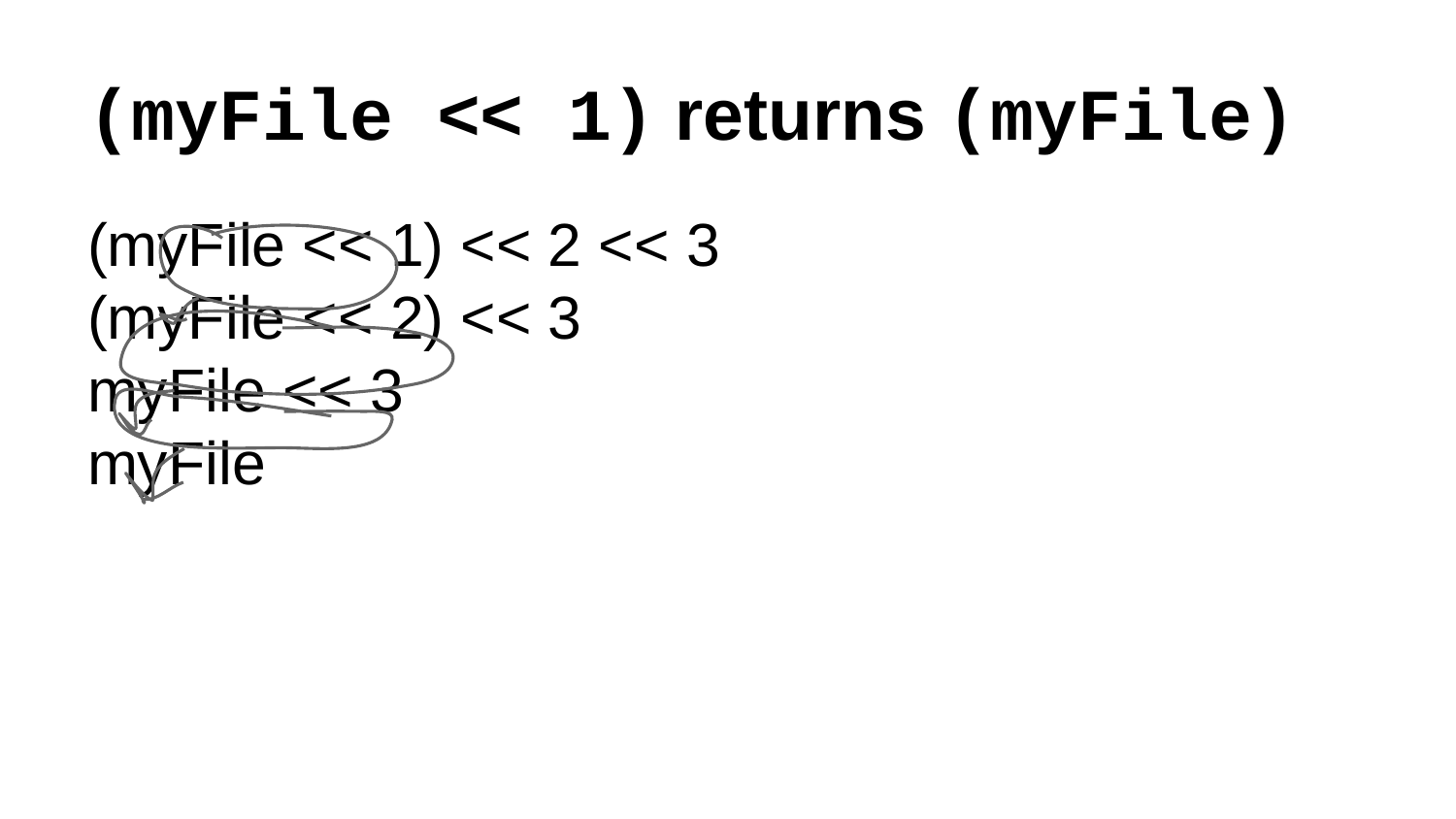

# (myFile << 1) returns (myFile)
(myFile << 1) << 2 << 3
(myFile << 2) << 3
myFile << 3
myFile